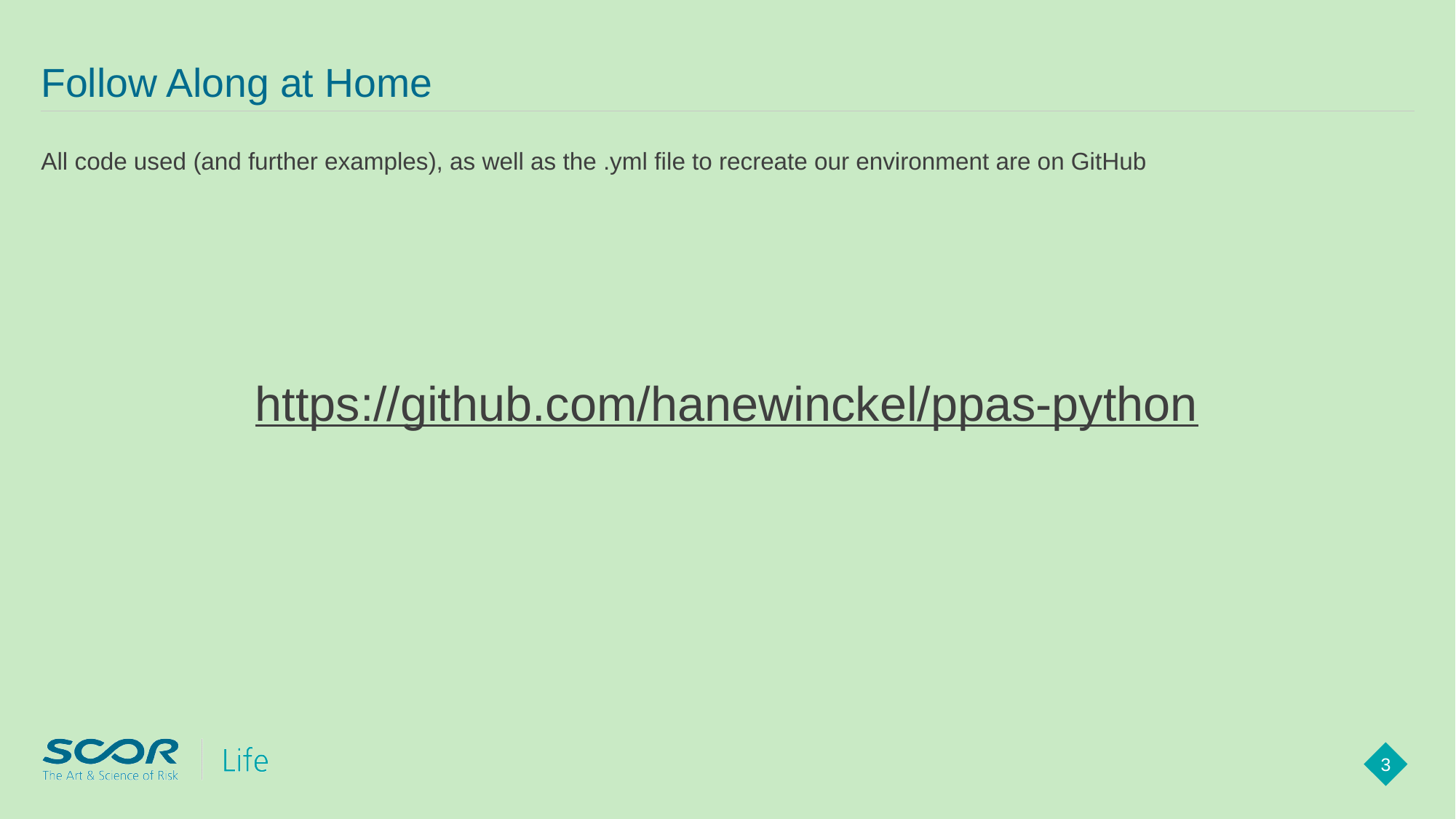

# Follow Along at Home
All code used (and further examples), as well as the .yml file to recreate our environment are on GitHub
https://github.com/hanewinckel/ppas-python